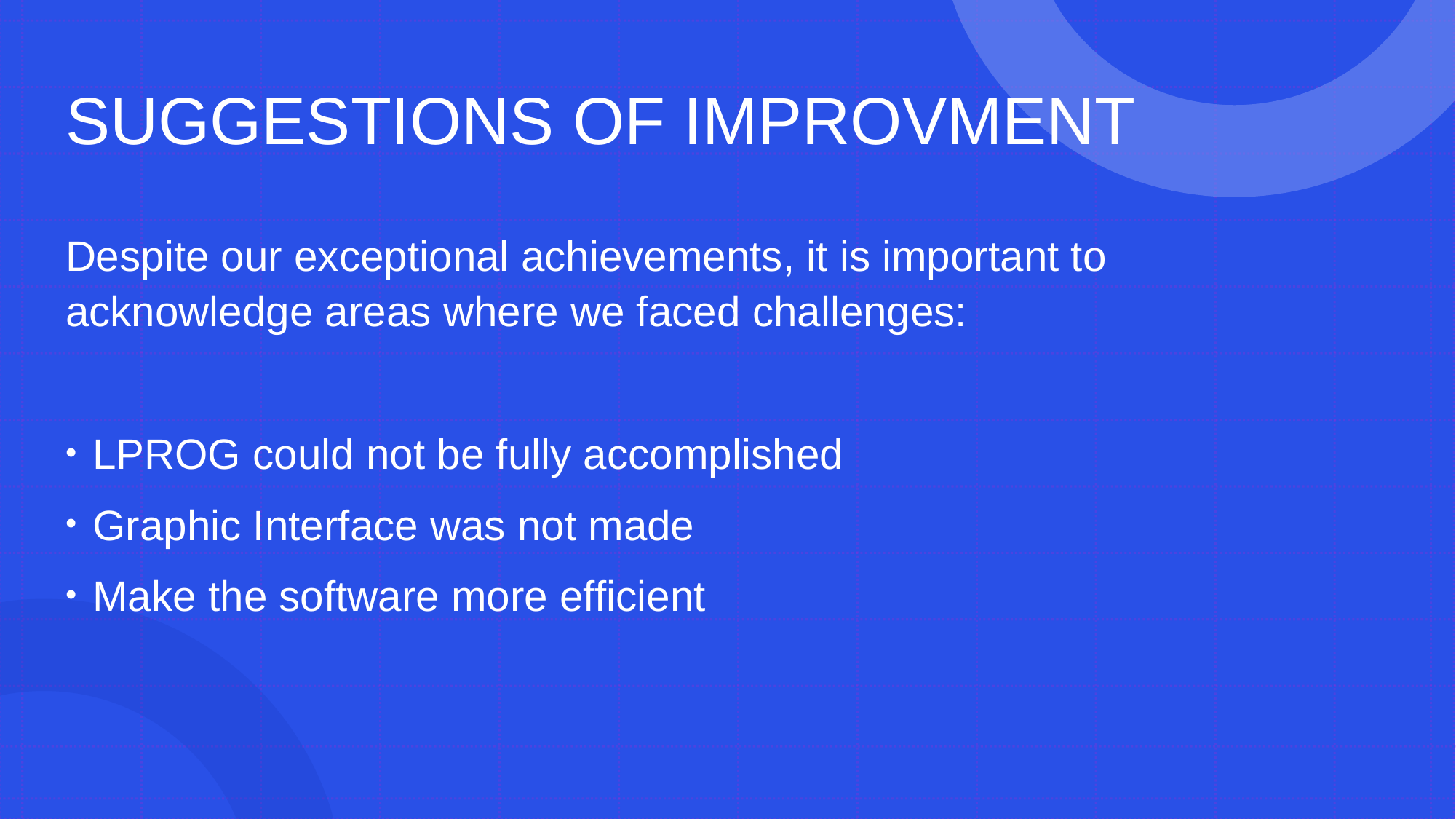

# SUGGESTIONS OF IMPROVMENT
Despite our exceptional achievements, it is important to acknowledge areas where we faced challenges:

LPROG could not be fully accomplished
Graphic Interface was not made
Make the software more efficient